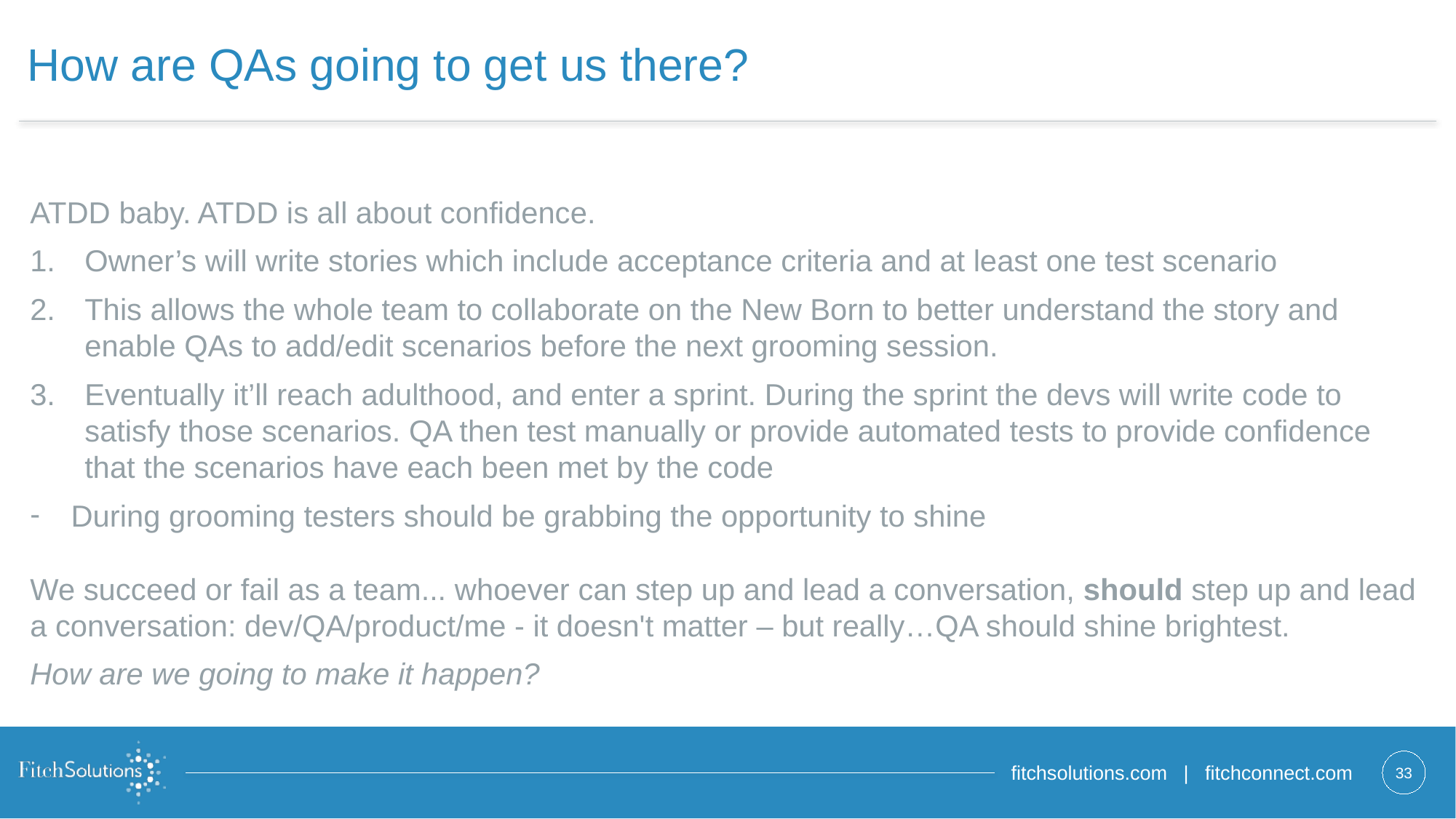

# How are QAs going to get us there?
ATDD baby. ATDD is all about confidence.
Owner’s will write stories which include acceptance criteria and at least one test scenario
This allows the whole team to collaborate on the New Born to better understand the story and enable QAs to add/edit scenarios before the next grooming session.
Eventually it’ll reach adulthood, and enter a sprint. During the sprint the devs will write code to satisfy those scenarios. QA then test manually or provide automated tests to provide confidence that the scenarios have each been met by the code
During grooming testers should be grabbing the opportunity to shine

We succeed or fail as a team... whoever can step up and lead a conversation, should step up and lead a conversation: dev/QA/product/me - it doesn't matter – but really…QA should shine brightest.
How are we going to make it happen?